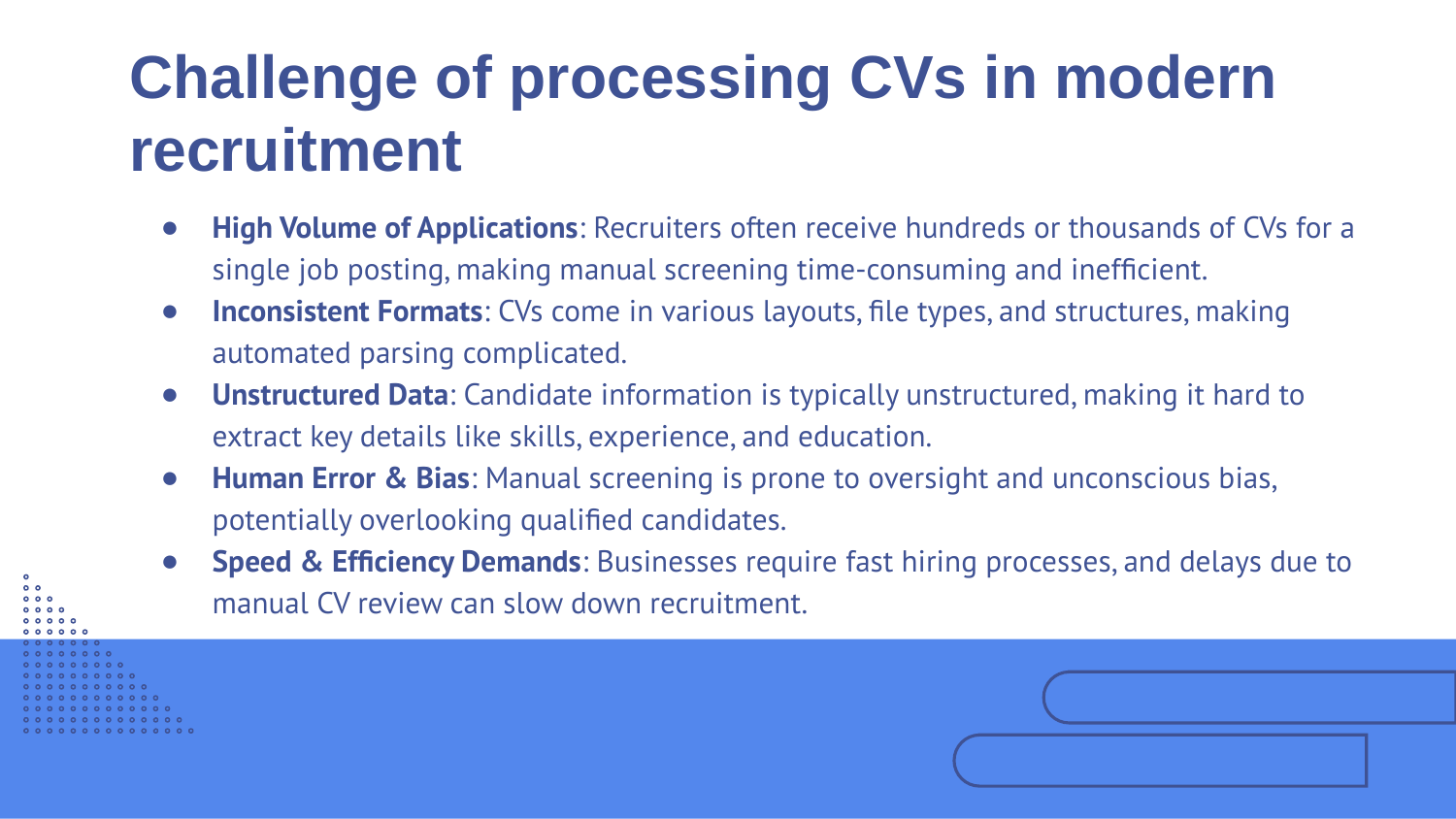

# Challenge of processing CVs in modern recruitment
High Volume of Applications: Recruiters often receive hundreds or thousands of CVs for a single job posting, making manual screening time-consuming and inefficient.
Inconsistent Formats: CVs come in various layouts, file types, and structures, making automated parsing complicated.
Unstructured Data: Candidate information is typically unstructured, making it hard to extract key details like skills, experience, and education.
Human Error & Bias: Manual screening is prone to oversight and unconscious bias, potentially overlooking qualified candidates.
Speed & Efficiency Demands: Businesses require fast hiring processes, and delays due to manual CV review can slow down recruitment.